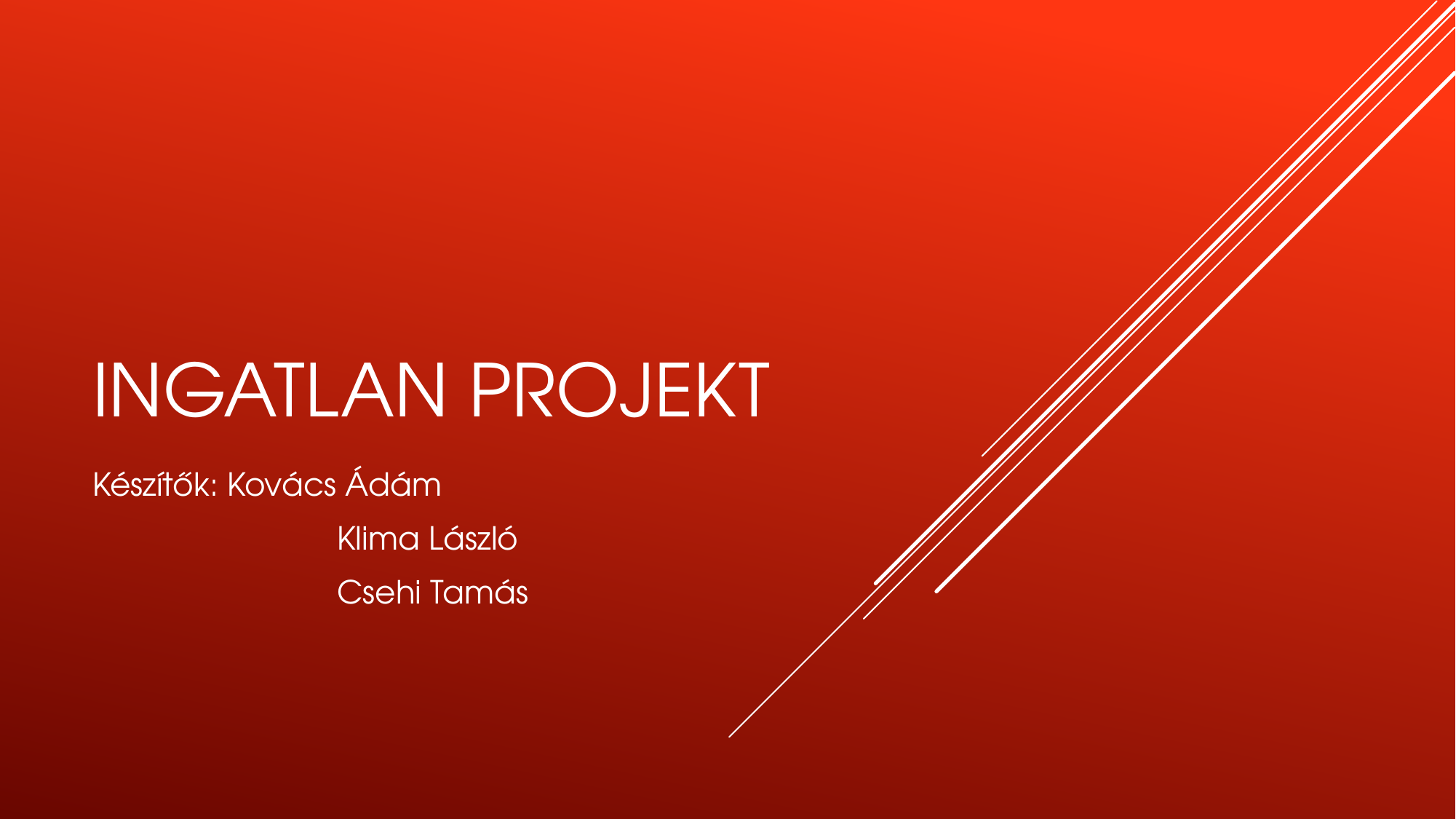

# Ingatlan pROJEKT
Készítők: Kovács Ádám
		   Klima László
		   Csehi Tamás